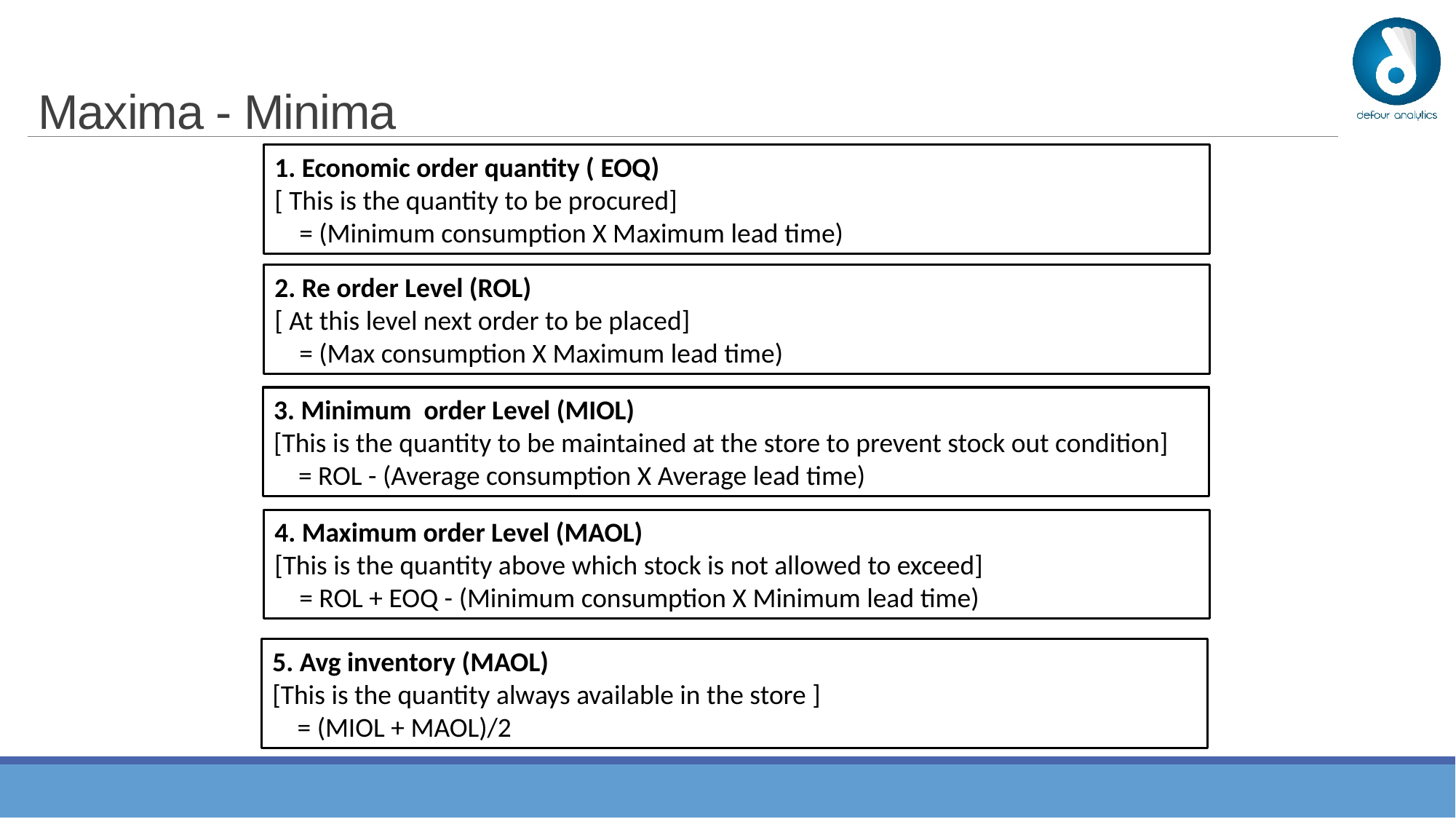

# Maxima - Minima
1. Economic order quantity ( EOQ)
[ This is the quantity to be procured]
    = (Minimum consumption X Maximum lead time)
2. Re order Level (ROL)
[ At this level next order to be placed]
    = (Max consumption X Maximum lead time)
3. Minimum  order Level (MIOL)
[This is the quantity to be maintained at the store to prevent stock out condition]
    = ROL - (Average consumption X Average lead time)
4. Maximum order Level (MAOL)
[This is the quantity above which stock is not allowed to exceed]
    = ROL + EOQ - (Minimum consumption X Minimum lead time)
5. Avg inventory (MAOL)
[This is the quantity always available in the store ]
    = (MIOL + MAOL)/2